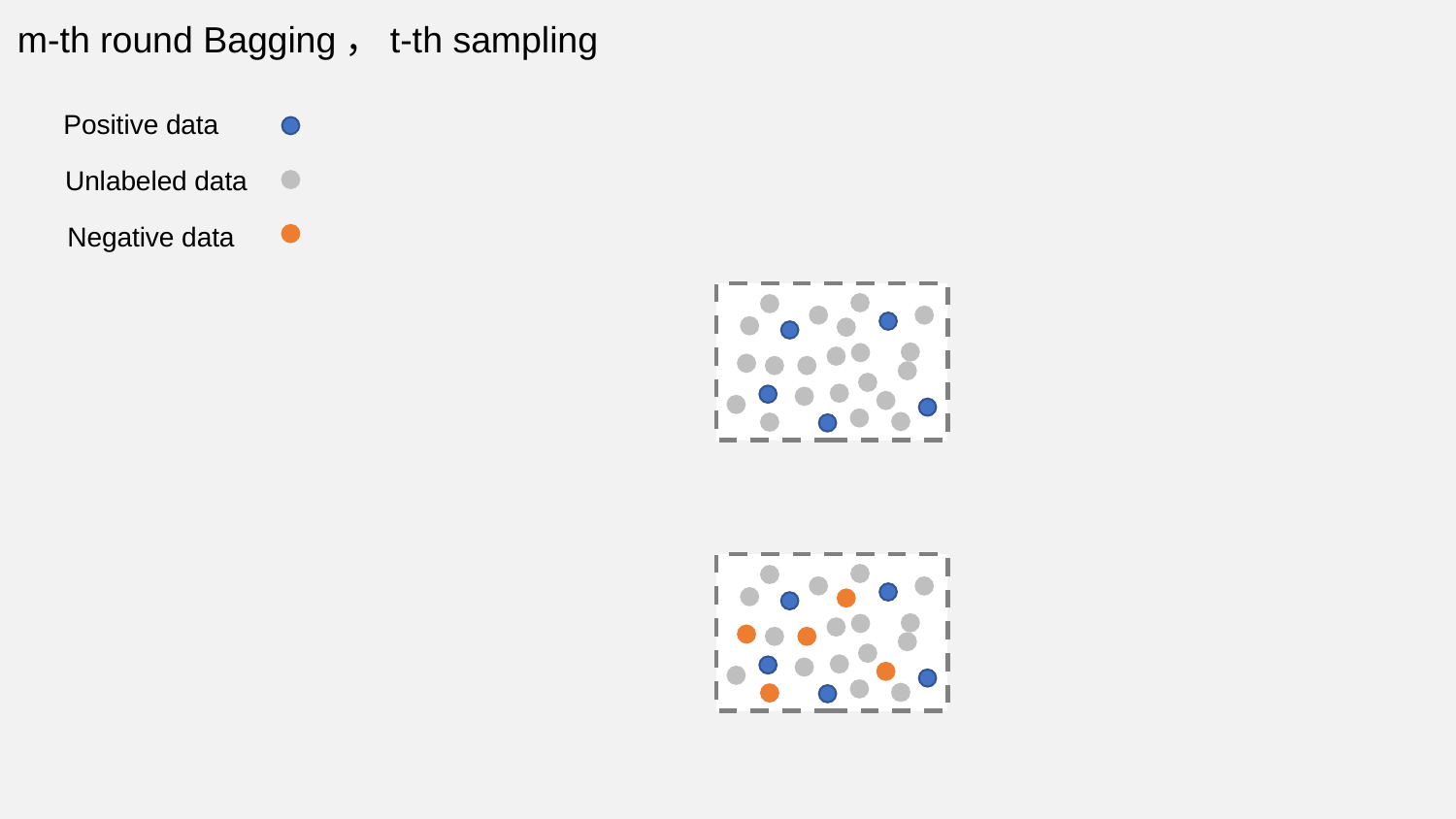

m-th round Bagging，t-th sampling
Positive data

Unlabeled data

Negative data